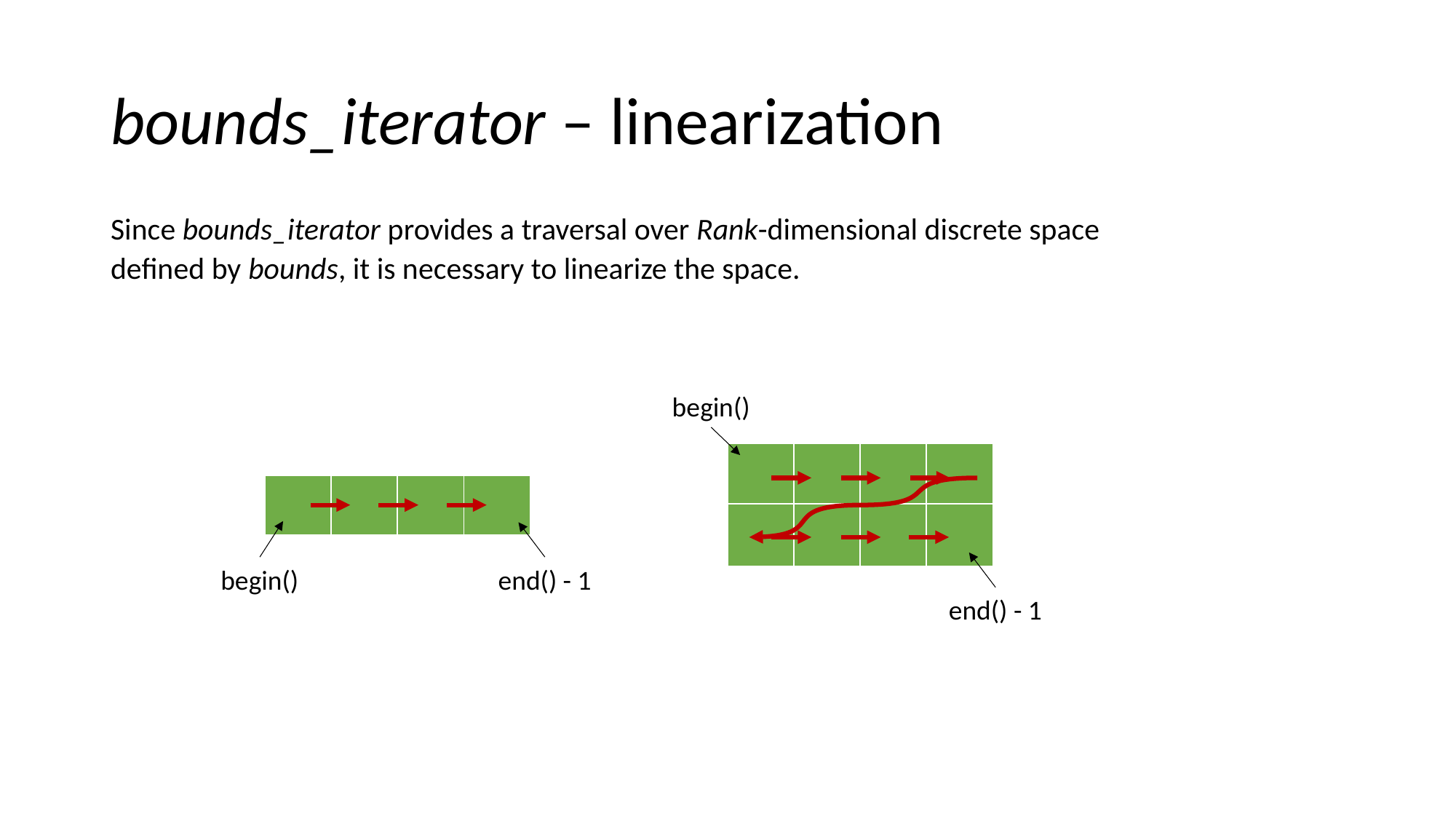

# bounds_iterator – linearization
Since bounds_iterator provides a traversal over Rank-dimensional discrete space defined by bounds, it is necessary to linearize the space.
begin()
|  |  |  |  |
| --- | --- | --- | --- |
|  |  |  |  |
|  |  |  |  |
| --- | --- | --- | --- |
begin()
end() - 1
end() - 1